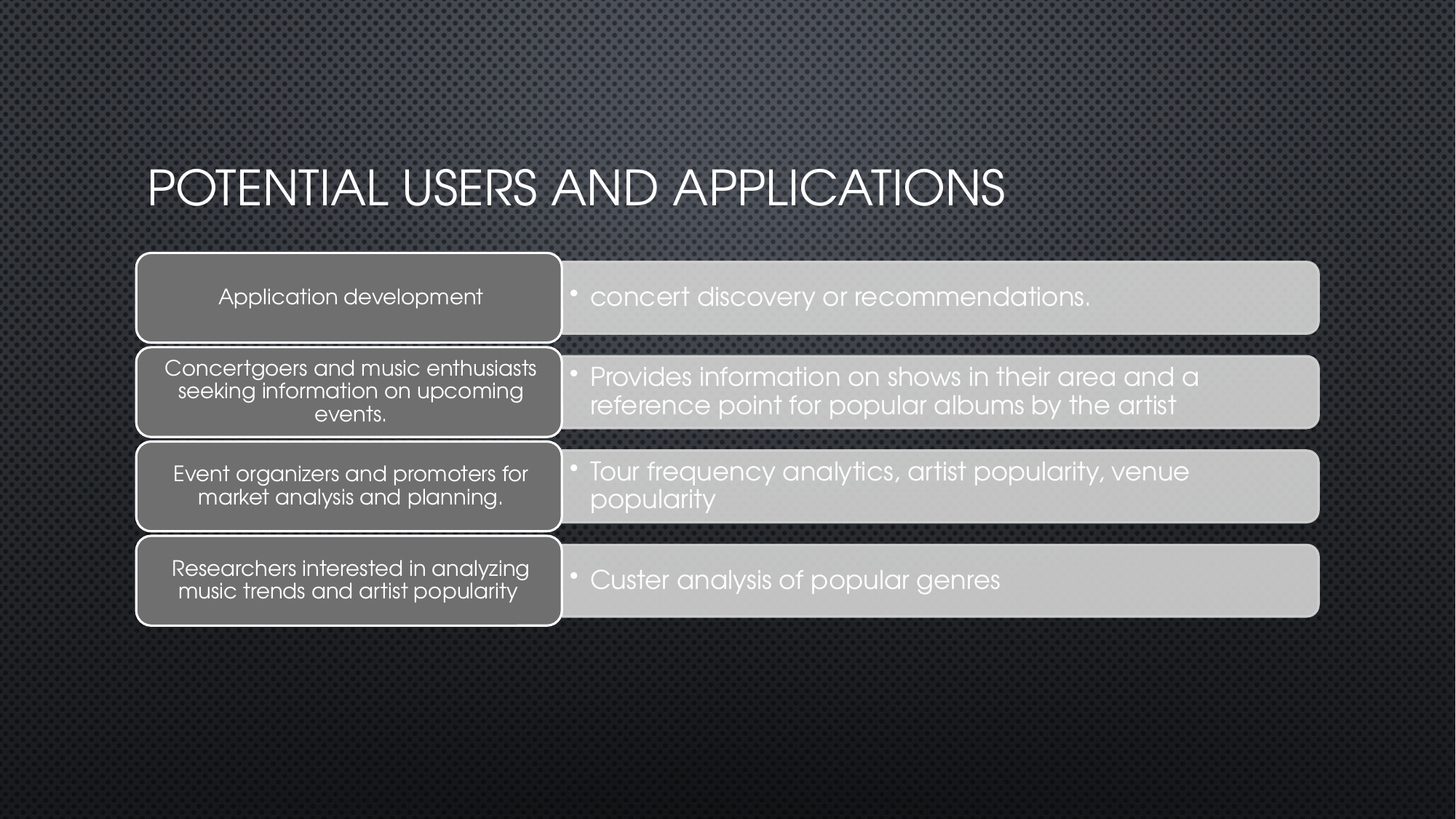

# Potential Users and Applications
concert discovery or recommendations.
Application development
Provides information on shows in their area and a reference point for popular albums by the artist
Concertgoers and music enthusiasts seeking information on upcoming events.
Tour frequency analytics, artist popularity, venue popularity
Event organizers and promoters for market analysis and planning.
Custer analysis of popular genres
Researchers interested in analyzing music trends and artist popularity